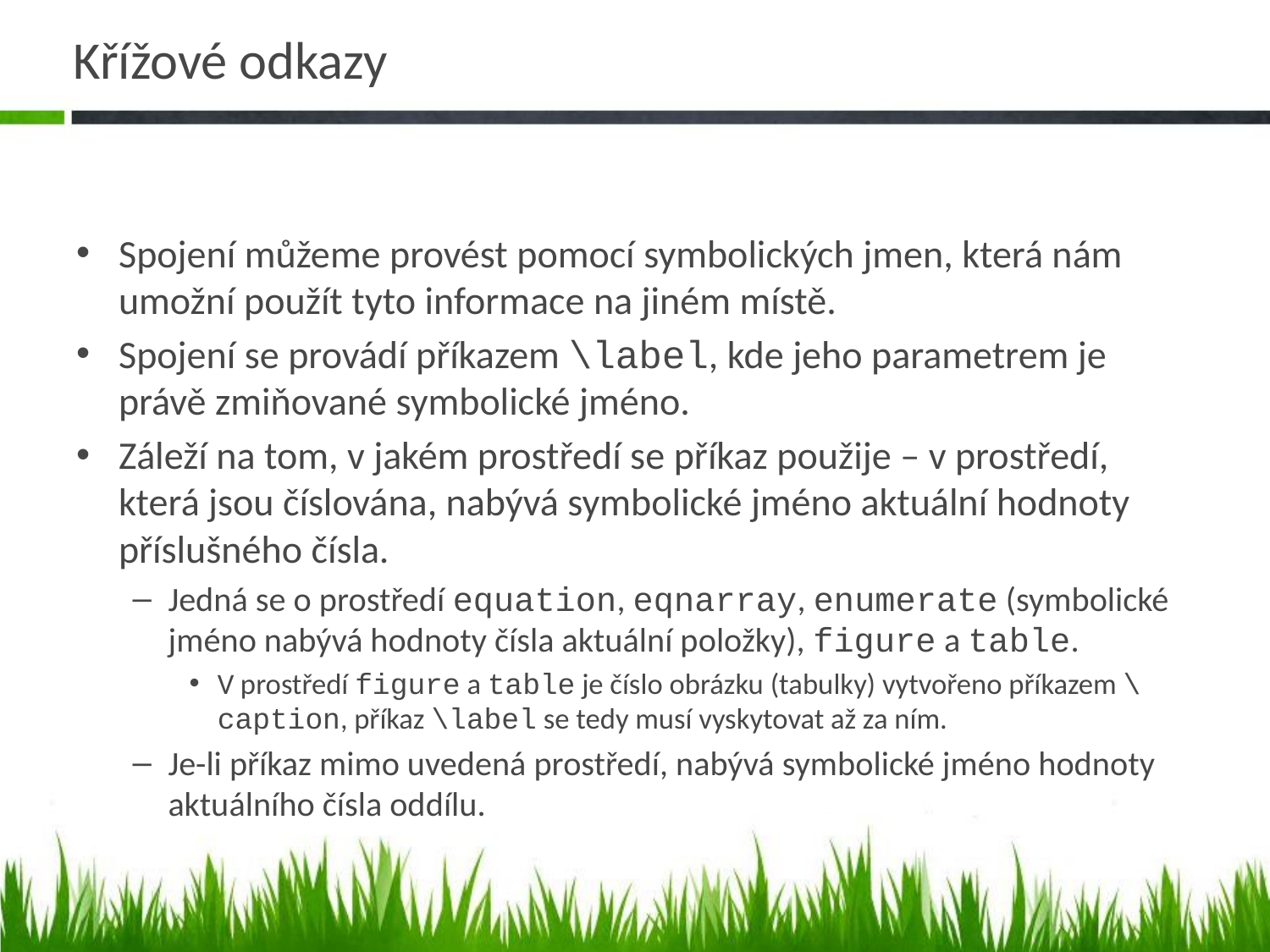

# Křížové odkazy
Spojení můžeme provést pomocí symbolických jmen, která nám umožní použít tyto informace na jiném místě.
Spojení se provádí příkazem \label, kde jeho parametrem je právě zmiňované symbolické jméno.
Záleží na tom, v jakém prostředí se příkaz použije – v prostředí, která jsou číslována, nabývá symbolické jméno aktuální hodnoty příslušného čísla.
Jedná se o prostředí equation, eqnarray, enumerate (symbolické jméno nabývá hodnoty čísla aktuální položky), figure a table.
V prostředí figure a table je číslo obrázku (tabulky) vytvořeno příkazem \caption, příkaz \label se tedy musí vyskytovat až za ním.
Je-li příkaz mimo uvedená prostředí, nabývá symbolické jméno hodnoty aktuálního čísla oddílu.